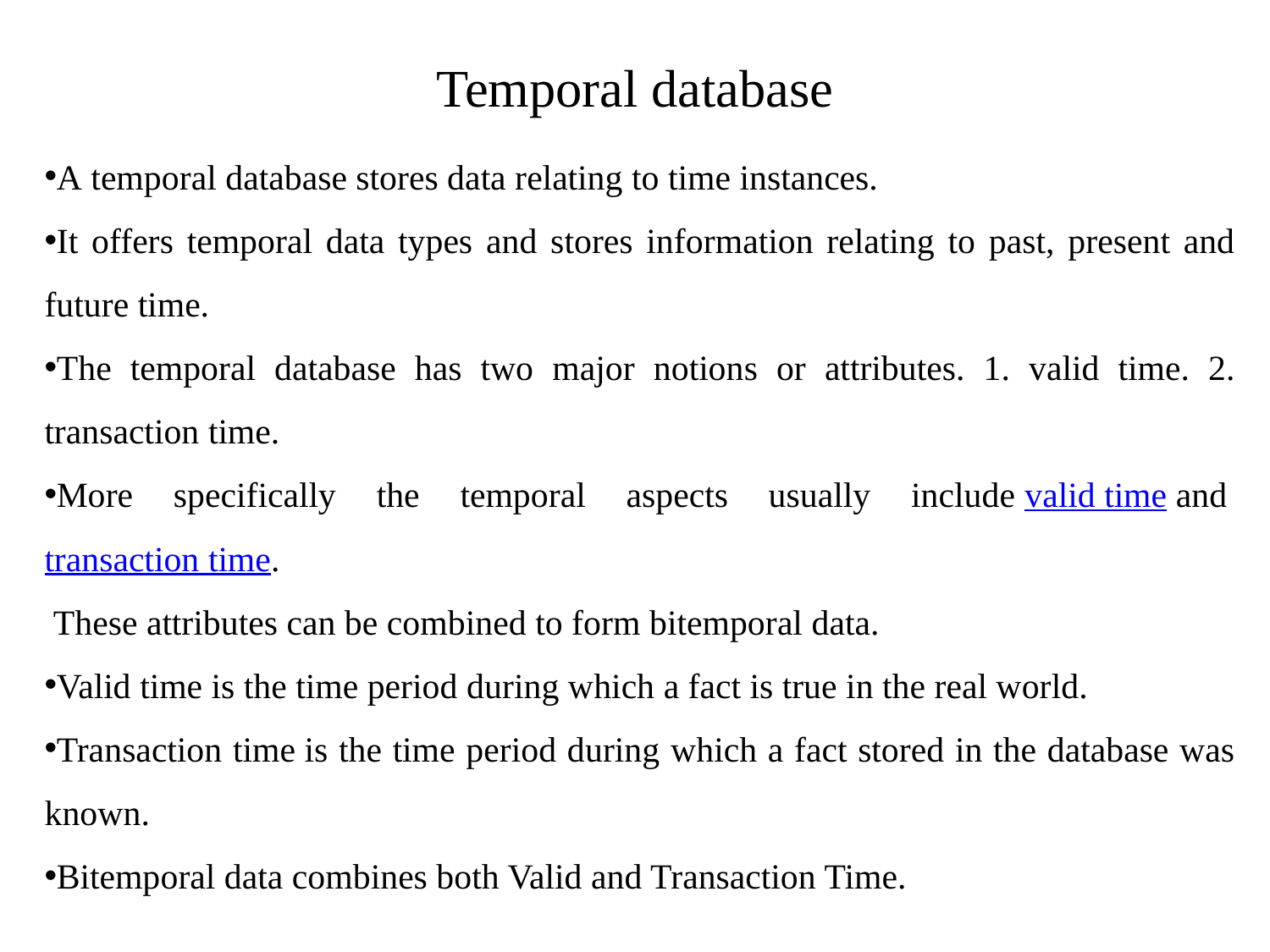

# Temporal database
A temporal database stores data relating to time instances.
It offers temporal data types and stores information relating to past, present and future time.
The temporal database has two major notions or attributes. 1. valid time. 2. transaction time.
More specifically the temporal aspects usually include valid time and transaction time.
 These attributes can be combined to form bitemporal data.
Valid time is the time period during which a fact is true in the real world.
Transaction time is the time period during which a fact stored in the database was known.
Bitemporal data combines both Valid and Transaction Time.